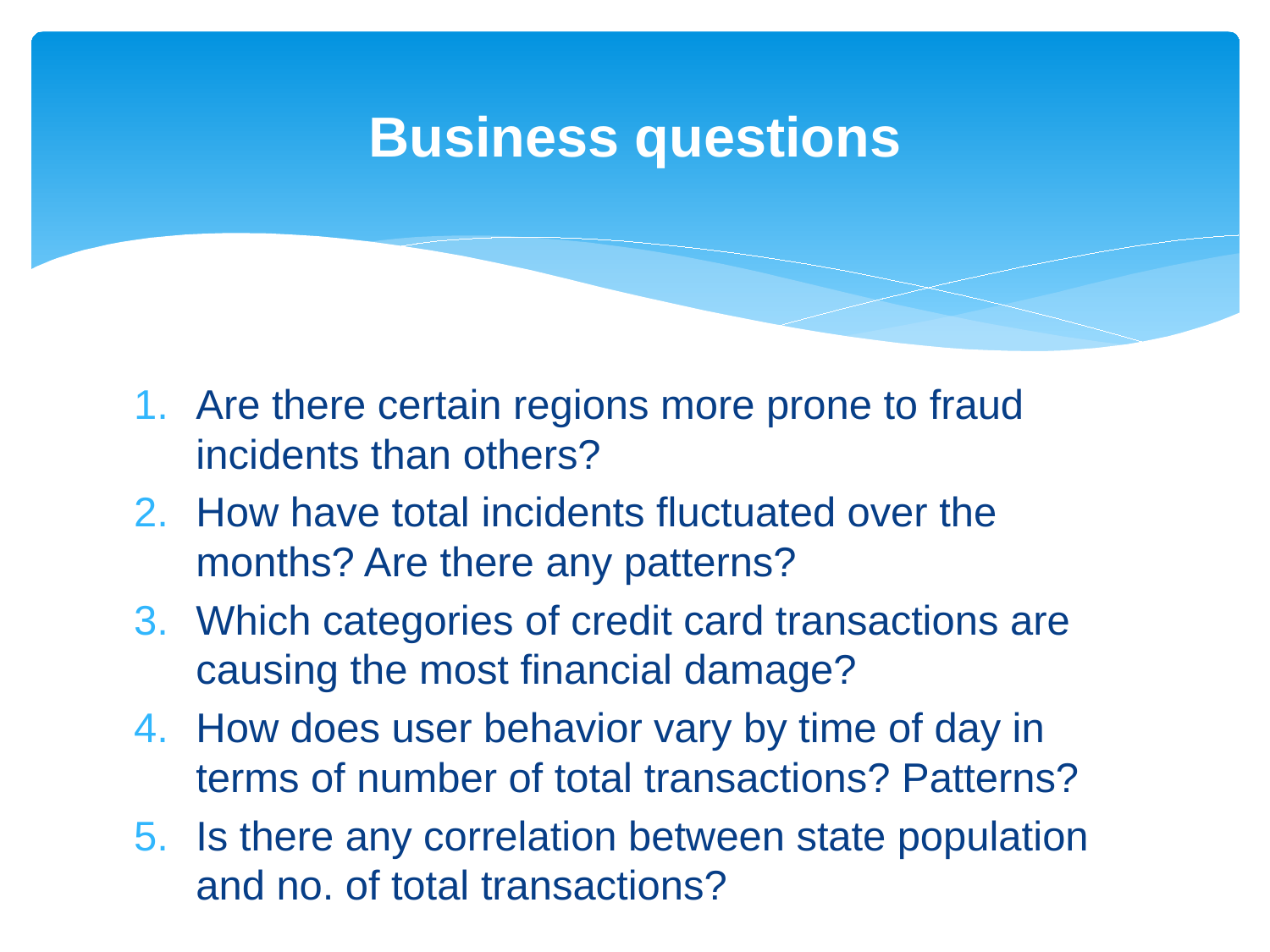

# Business questions
Are there certain regions more prone to fraud incidents than others?
How have total incidents fluctuated over the months? Are there any patterns?
Which categories of credit card transactions are causing the most financial damage?
How does user behavior vary by time of day in terms of number of total transactions? Patterns?
Is there any correlation between state population and no. of total transactions?